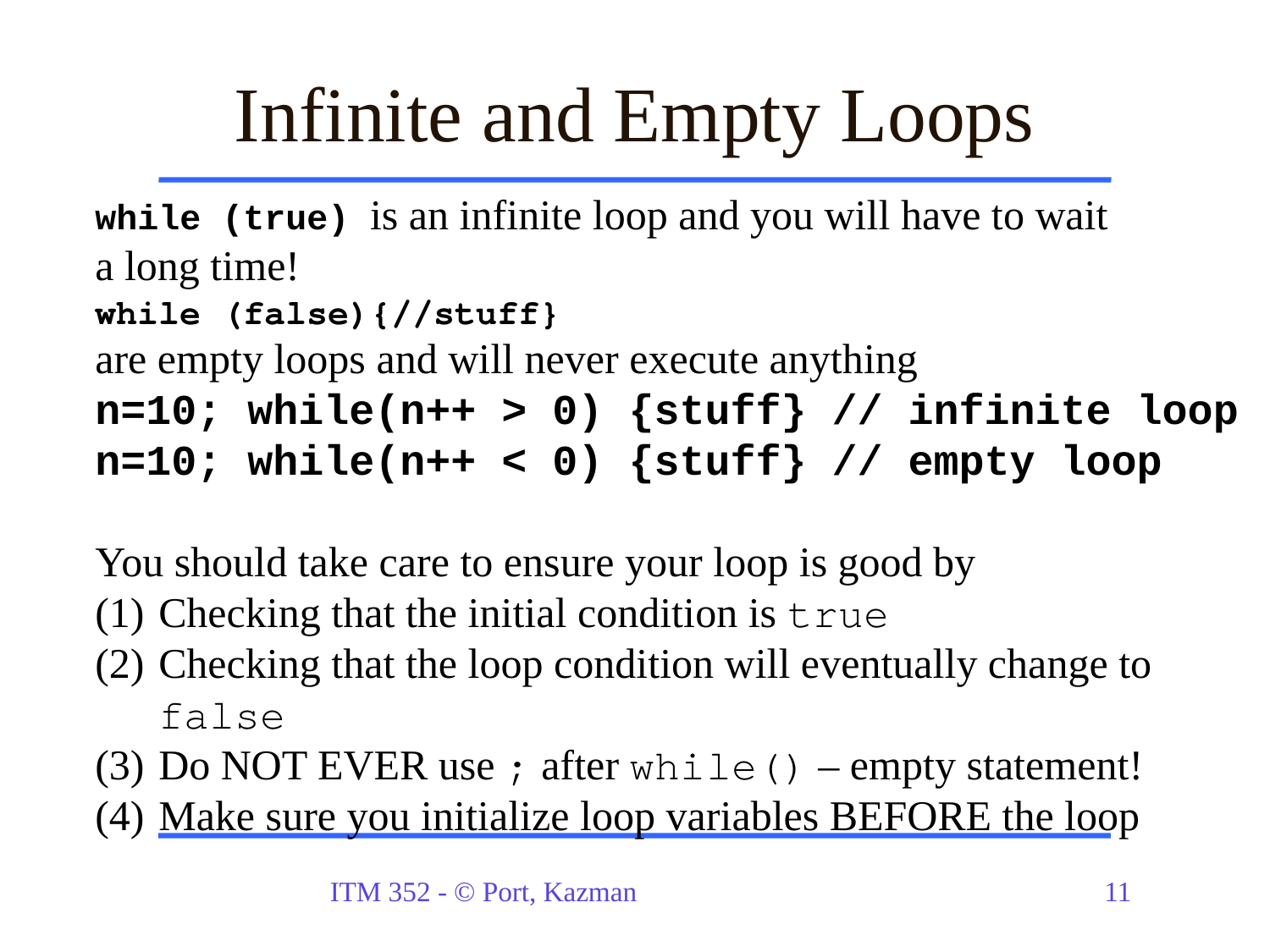

# Infinite and Empty Loops
while (true) is an infinite loop and you will have to wait
a long time!
while (false){//stuff}
are empty loops and will never execute anything
n=10; while(n++ > 0) {stuff} // infinite loop
n=10; while(n++ < 0) {stuff} // empty loop

You should take care to ensure your loop is good by
Checking that the initial condition is true
Checking that the loop condition will eventually change to false
Do NOT EVER use ; after while() – empty statement!
Make sure you initialize loop variables BEFORE the loop